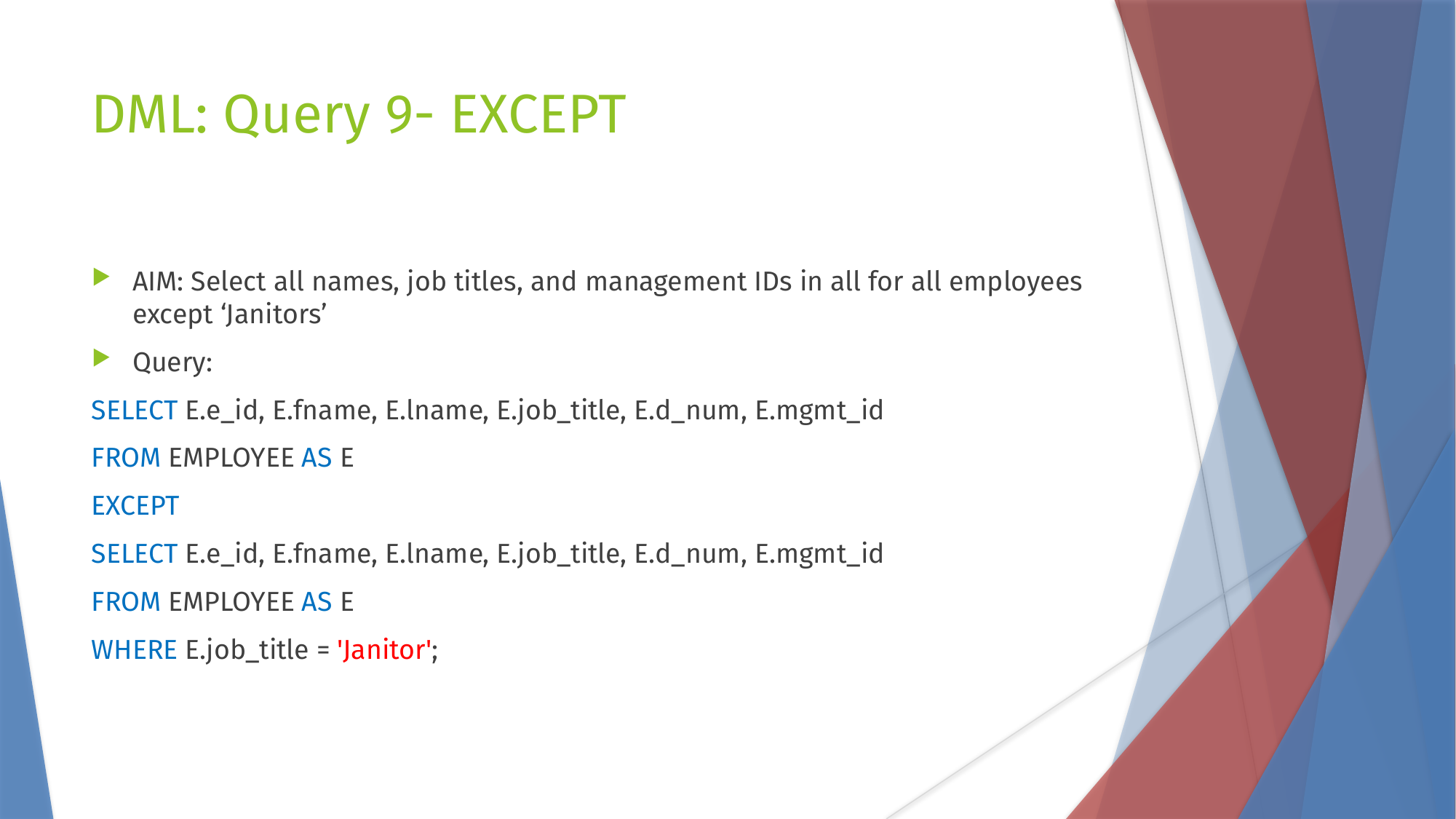

DML: Query 9- EXCEPT
AIM: Select all names, job titles, and management IDs in all for all employees except ‘Janitors’
Query:
SELECT E.e_id, E.fname, E.lname, E.job_title, E.d_num, E.mgmt_id
FROM EMPLOYEE AS E
EXCEPT
SELECT E.e_id, E.fname, E.lname, E.job_title, E.d_num, E.mgmt_id
FROM EMPLOYEE AS E
WHERE E.job_title = 'Janitor';